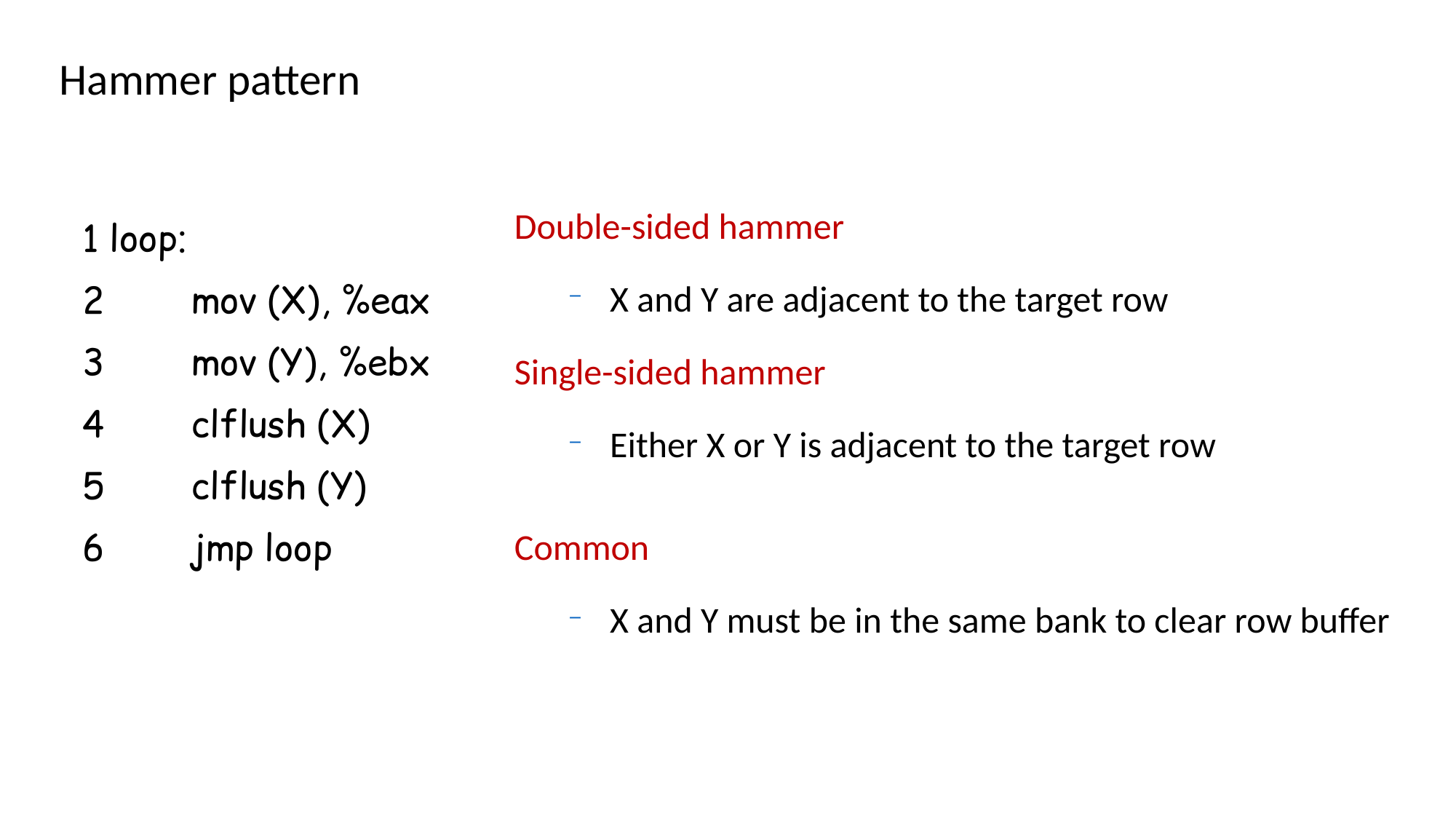

Hammer pattern
1 loop:
2 	mov (X), %eax
3 	mov (Y), %ebx
4	clflush (X)
5 	clflush (Y)
6 	jmp loop
Double-sided hammer
X and Y are adjacent to the target row
Single-sided hammer
Either X or Y is adjacent to the target row
Common
X and Y must be in the same bank to clear row buffer